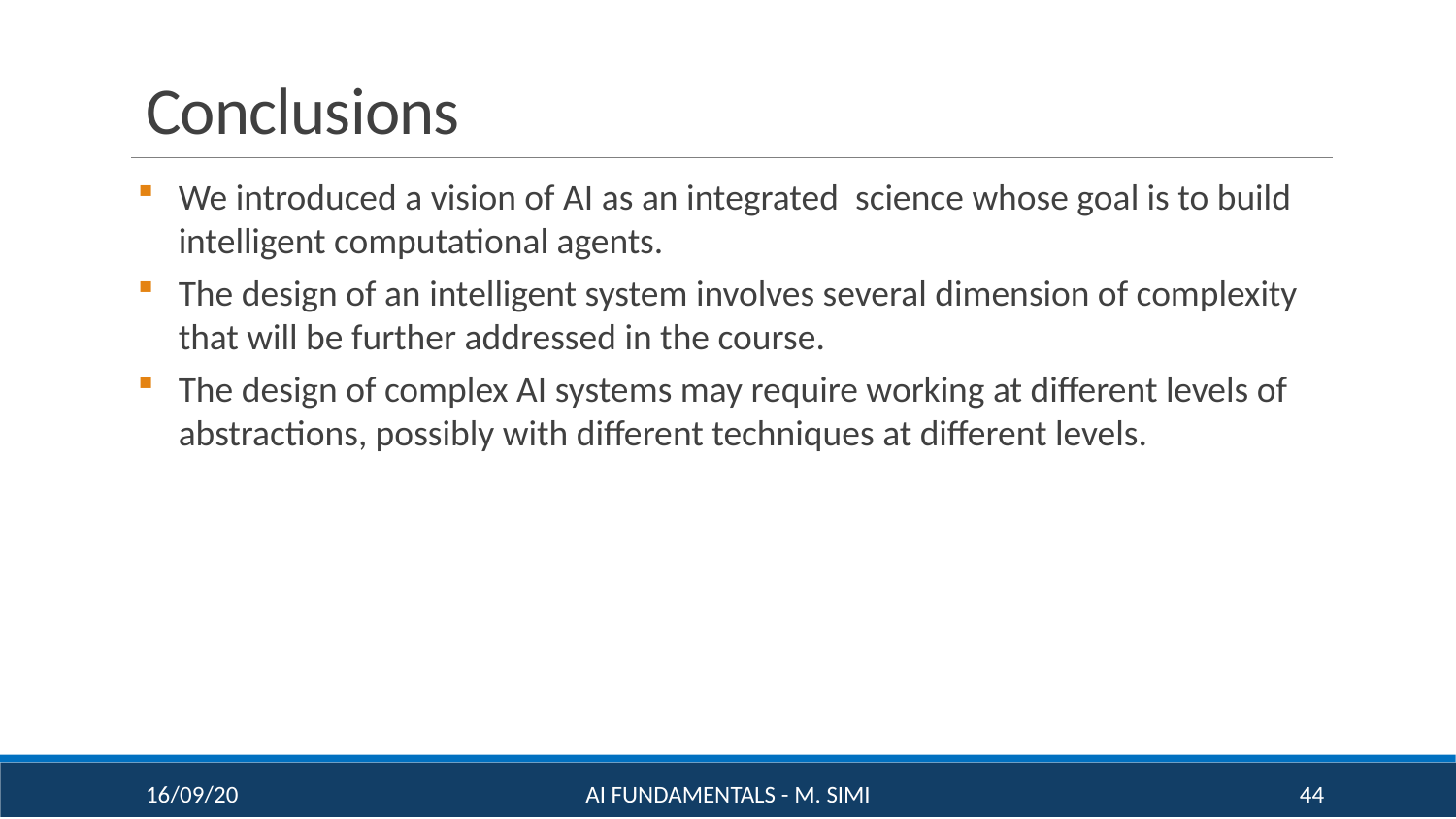

# Conclusions
We introduced a vision of AI as an integrated  science whose goal is to build intelligent computational agents.
The design of an intelligent system involves several dimension of complexity that will be further addressed in the course.
The design of complex AI systems may require working at different levels of abstractions, possibly with different techniques at different levels.

16/09/20
AI Fundamentals - M. Simi
44